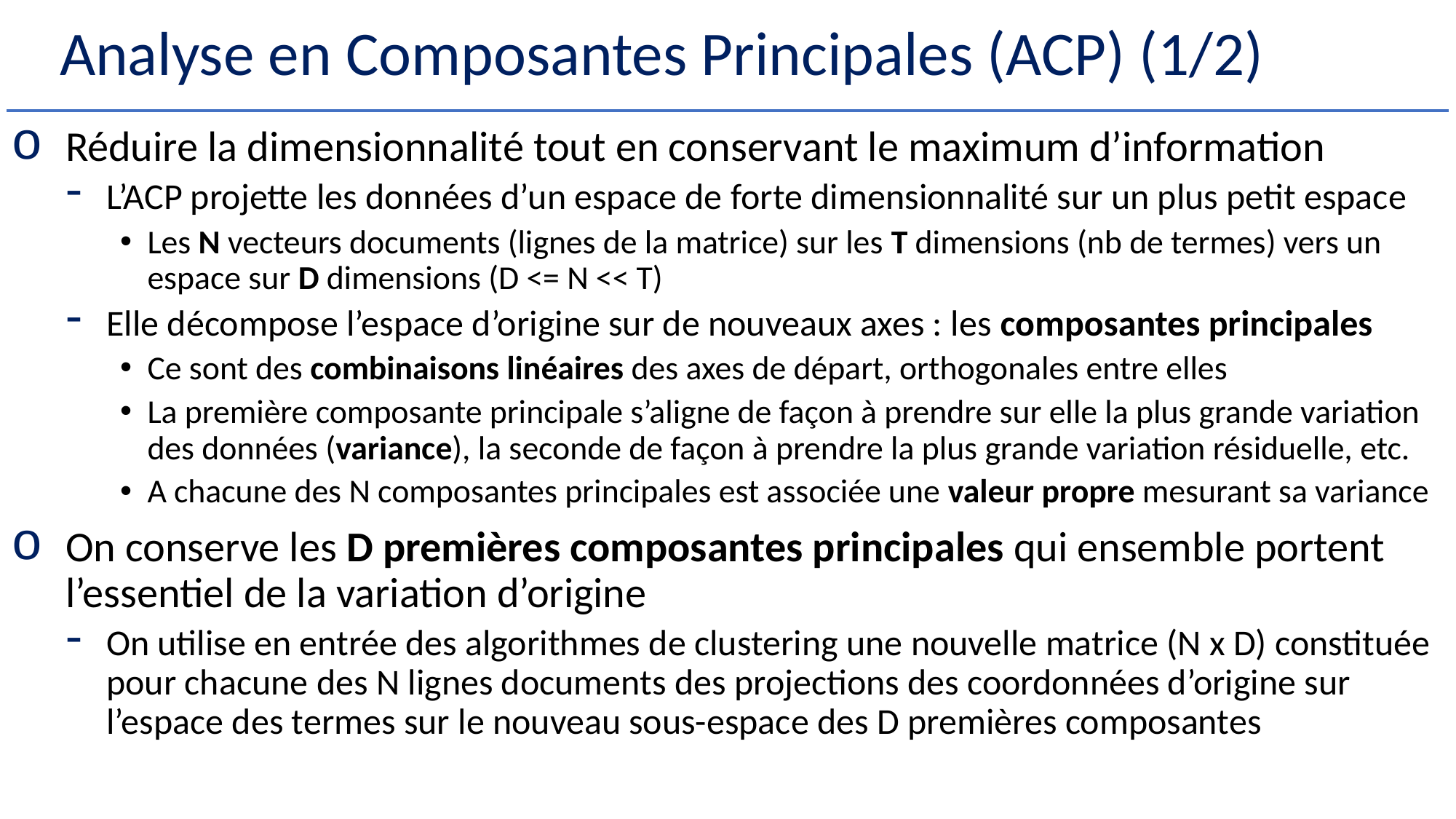

# Analyse en Composantes Principales (ACP) (1/2)
Réduire la dimensionnalité tout en conservant le maximum d’information
L’ACP projette les données d’un espace de forte dimensionnalité sur un plus petit espace
Les N vecteurs documents (lignes de la matrice) sur les T dimensions (nb de termes) vers un espace sur D dimensions (D <= N << T)
Elle décompose l’espace d’origine sur de nouveaux axes : les composantes principales
Ce sont des combinaisons linéaires des axes de départ, orthogonales entre elles
La première composante principale s’aligne de façon à prendre sur elle la plus grande variation des données (variance), la seconde de façon à prendre la plus grande variation résiduelle, etc.
A chacune des N composantes principales est associée une valeur propre mesurant sa variance
On conserve les D premières composantes principales qui ensemble portent l’essentiel de la variation d’origine
On utilise en entrée des algorithmes de clustering une nouvelle matrice (N x D) constituée pour chacune des N lignes documents des projections des coordonnées d’origine sur l’espace des termes sur le nouveau sous-espace des D premières composantes